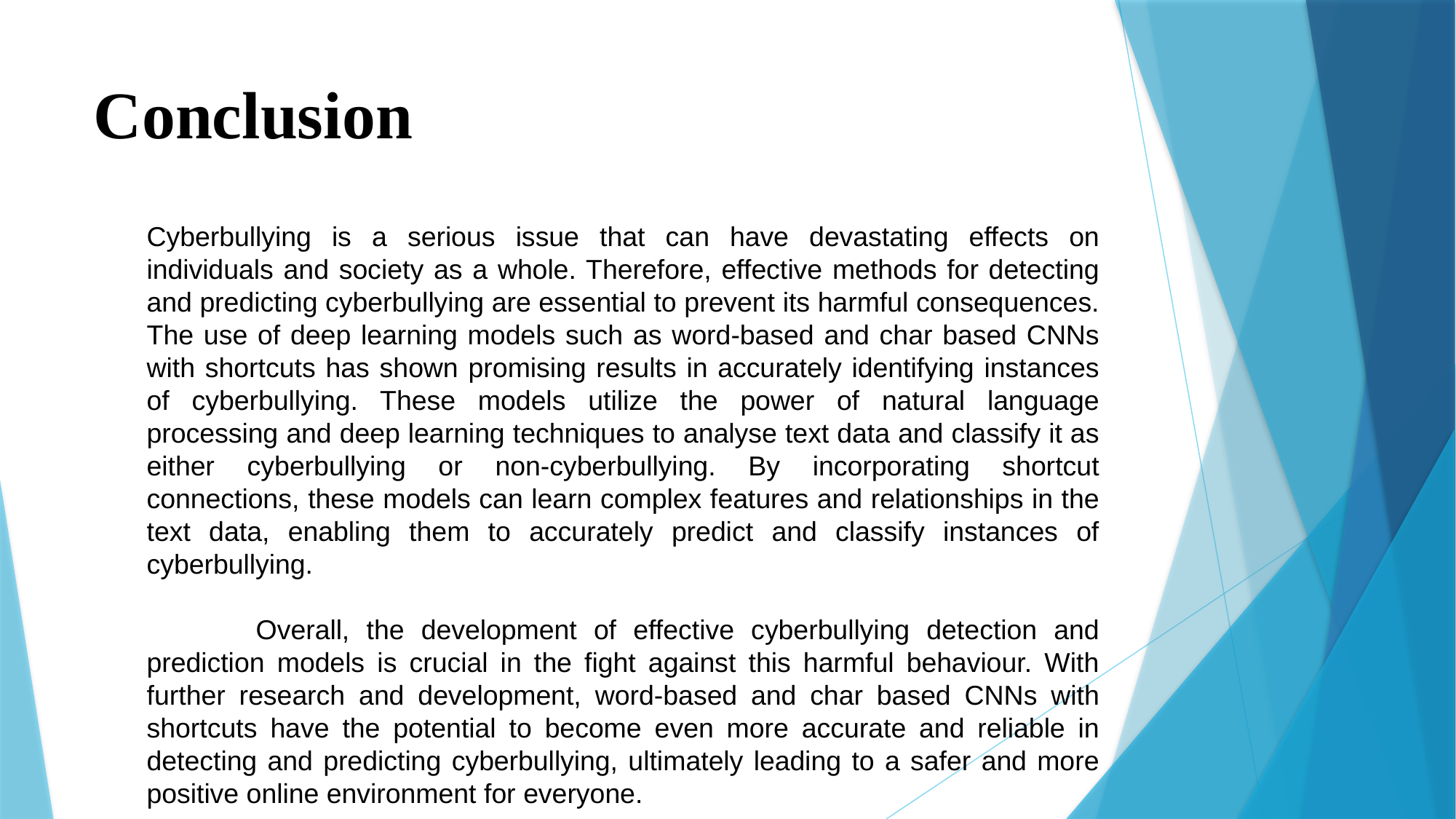

Conclusion
Cyberbullying is a serious issue that can have devastating effects on individuals and society as a whole. Therefore, effective methods for detecting and predicting cyberbullying are essential to prevent its harmful consequences. The use of deep learning models such as word-based and char based CNNs with shortcuts has shown promising results in accurately identifying instances of cyberbullying. These models utilize the power of natural language processing and deep learning techniques to analyse text data and classify it as either cyberbullying or non-cyberbullying. By incorporating shortcut connections, these models can learn complex features and relationships in the text data, enabling them to accurately predict and classify instances of cyberbullying.

	Overall, the development of effective cyberbullying detection and prediction models is crucial in the fight against this harmful behaviour. With further research and development, word-based and char based CNNs with shortcuts have the potential to become even more accurate and reliable in detecting and predicting cyberbullying, ultimately leading to a safer and more positive online environment for everyone.